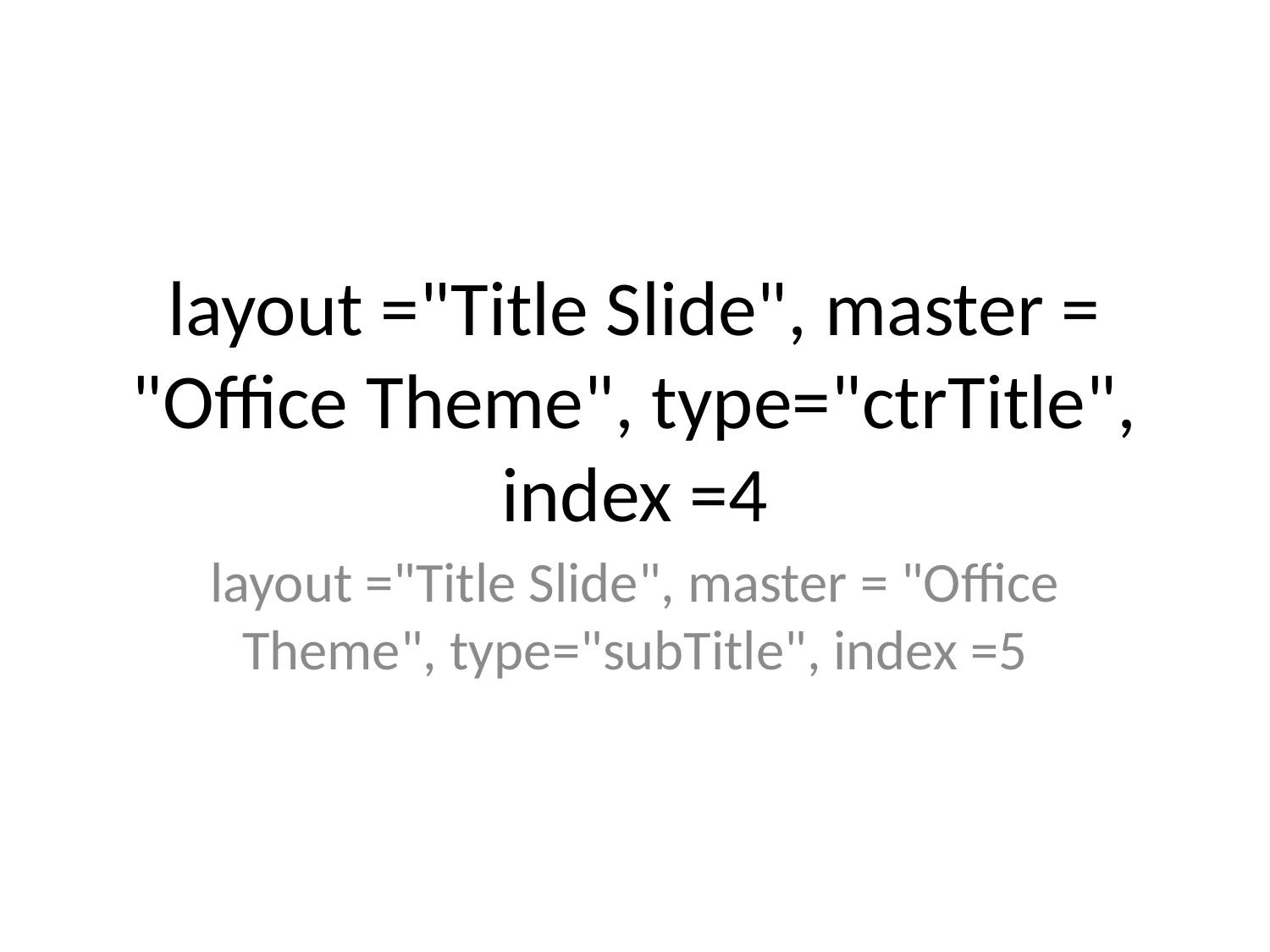

# layout ="Title Slide", master = "Office Theme", type="ctrTitle", index =4
layout ="Title Slide", master = "Office Theme", type="subTitle", index =5